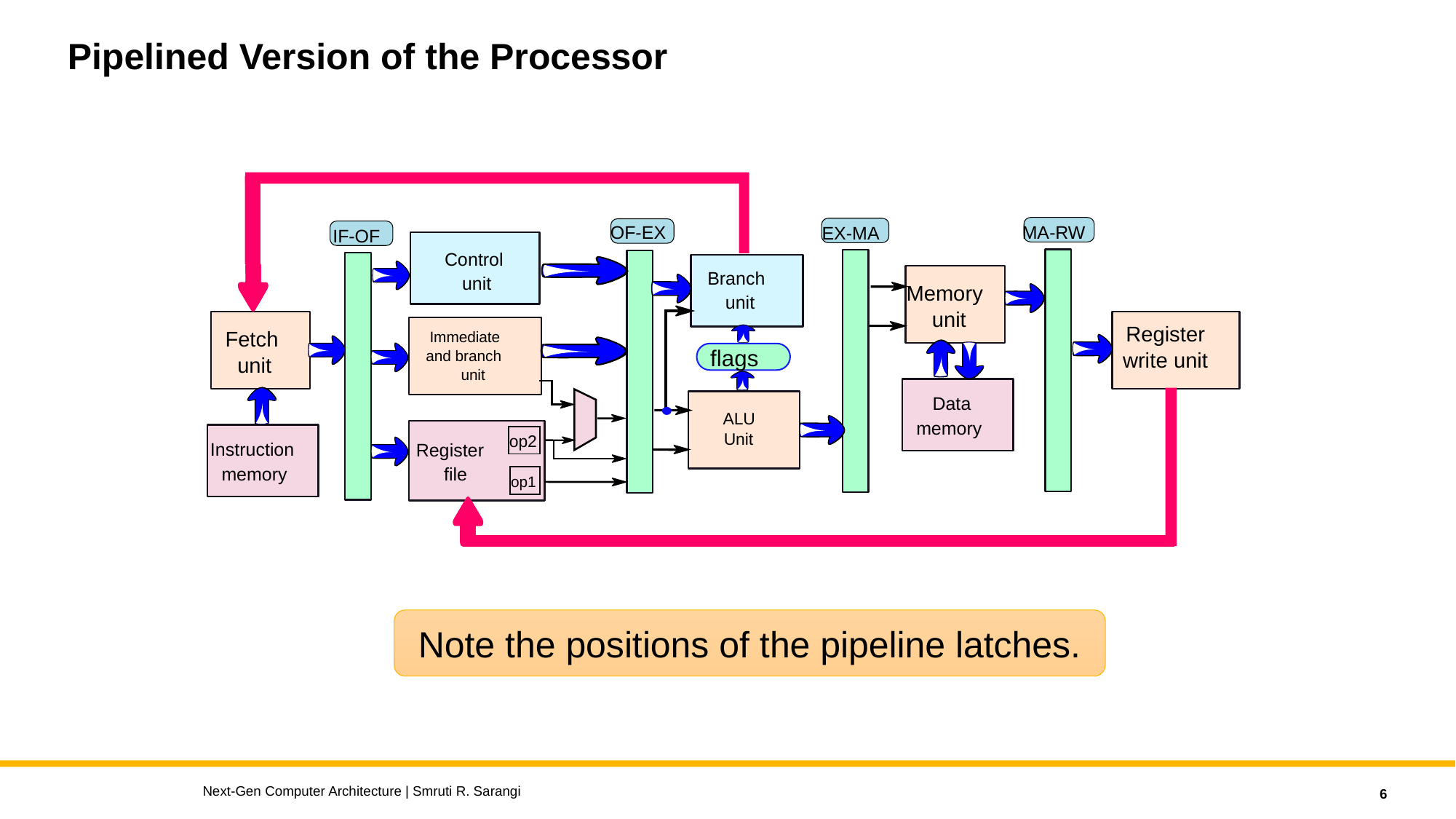

# Pipelined Version of the Processor

OF-EX
MA-RW
EX-MA
IF-OF

Control

Branch

unit

Memory

unit

unit

Register

Fetch

Immediate

flags

and branch
write unit

unit

unit

Data

ALU

memory

Unit
op2

Instruction
Register

memory
file

op1

Note the positions of the pipeline latches.
Next-Gen Computer Architecture | Smruti R. Sarangi
6